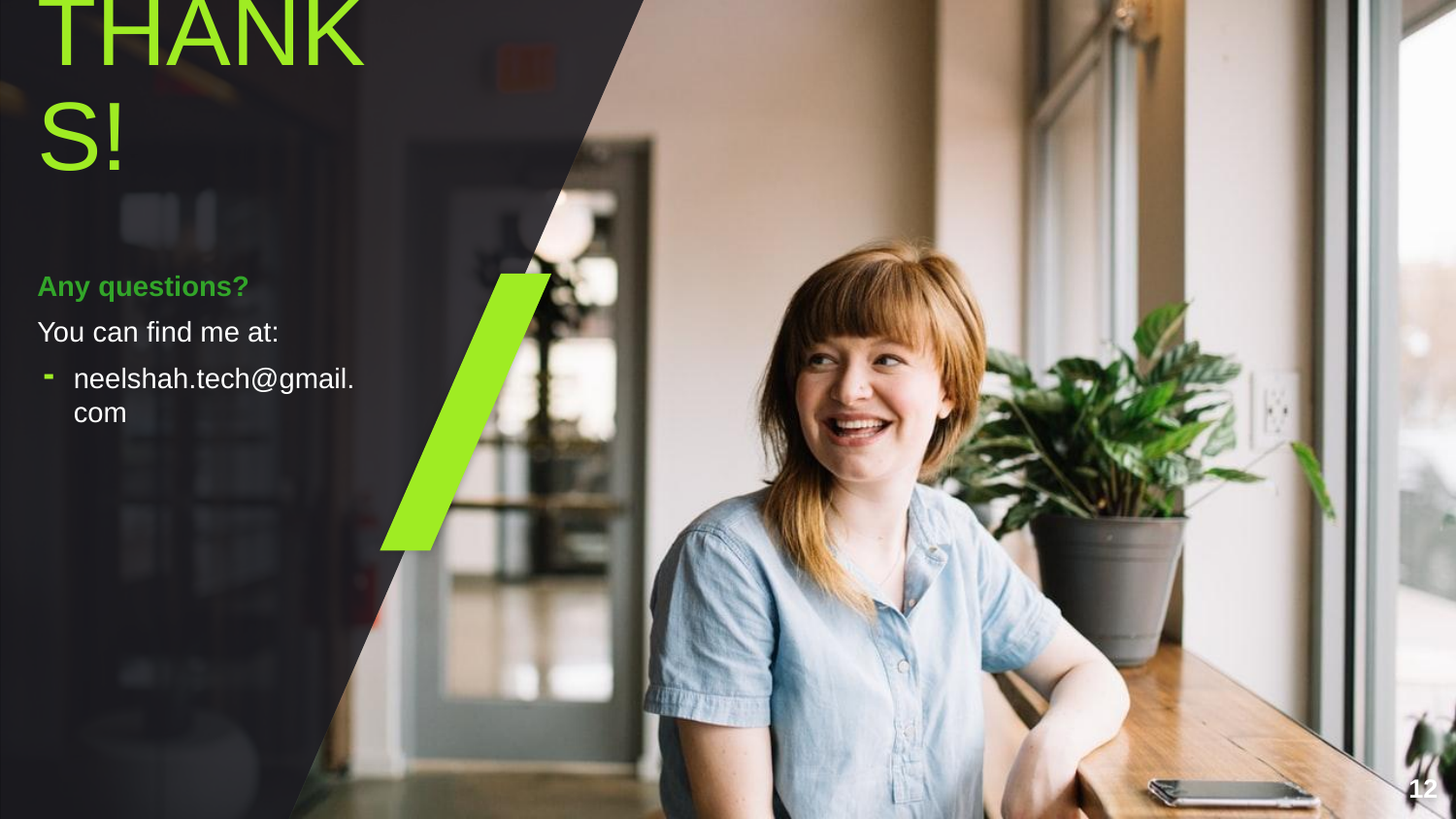

THANKS!
Any questions?
You can find me at:
neelshah.tech@gmail.com
12